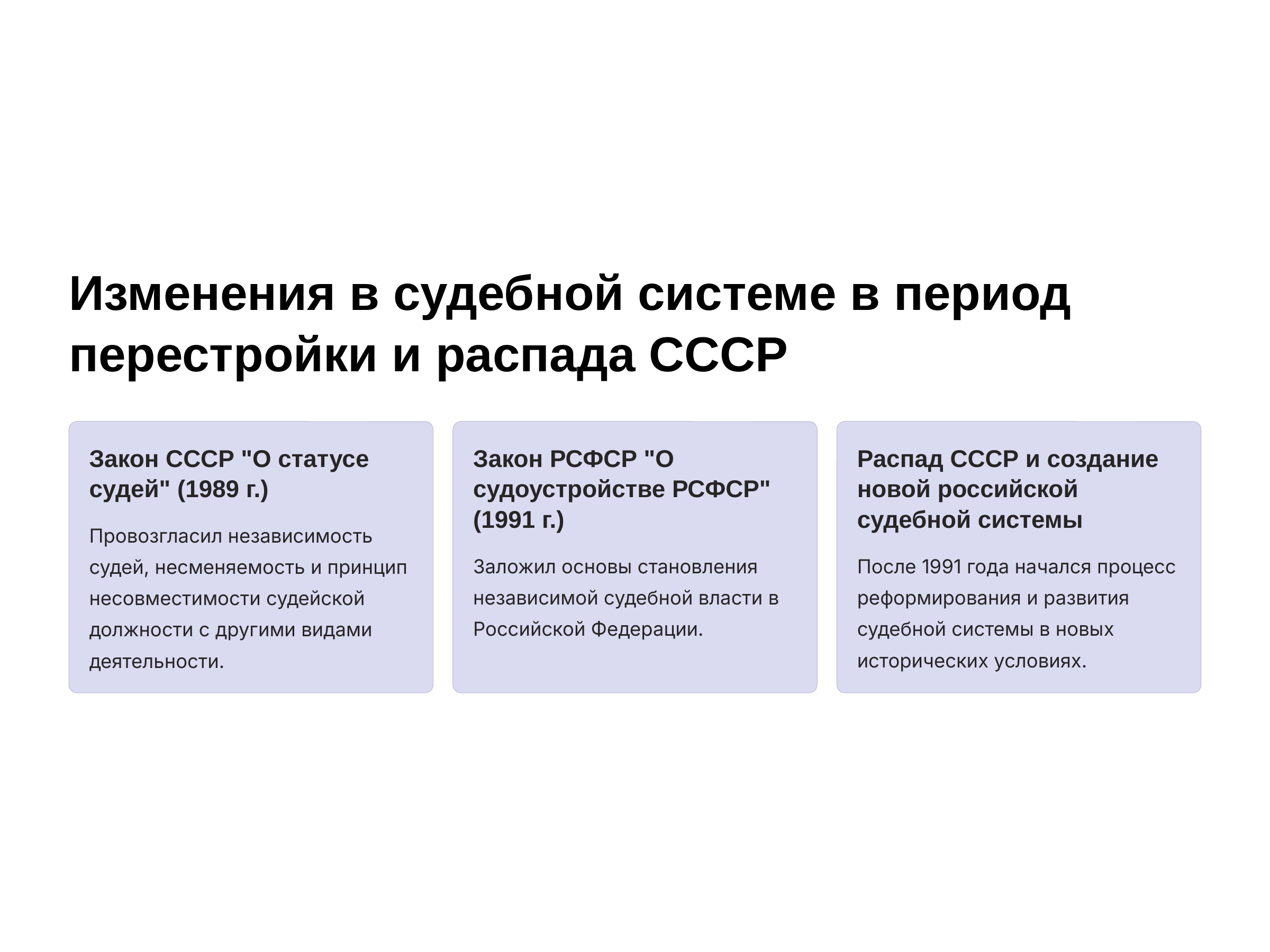

Изменения в судебной системе в период перестройки и распада СССР

Закон СССР "О статусе судей" (1989 г.)
Закон РСФСР "О судоустройстве РСФСР" (1991 г.)
Распад СССР и создание новой российской судебной системы
Провозгласил независимость судей, несменяемость и принцип несовместимости судейской должности с другими видами деятельности.
Заложил основы становления независимой судебной власти в Российской Федерации.
После 1991 года начался процесс реформирования и развития судебной системы в новых исторических условиях.